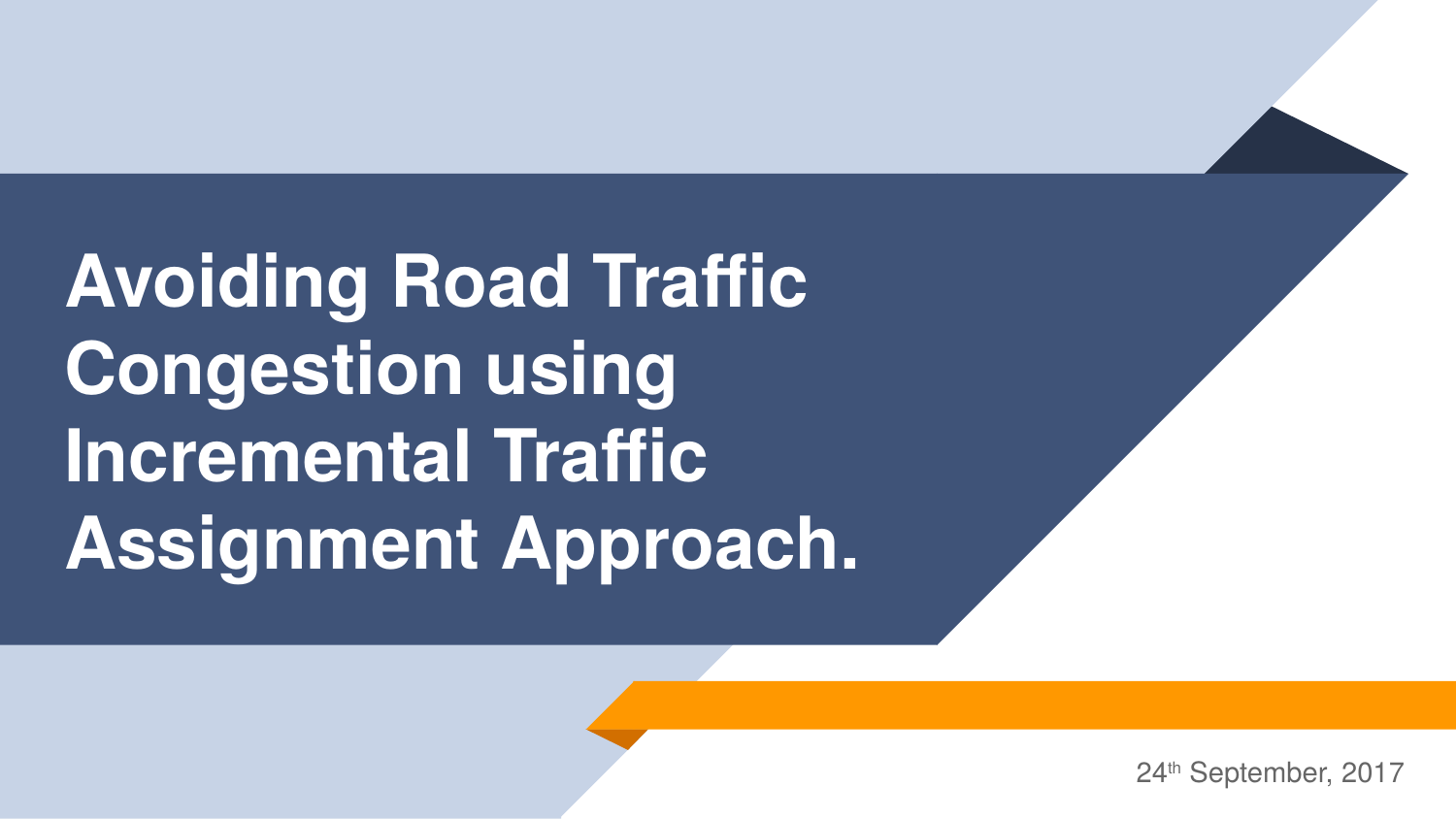

# Avoiding Road Traffic Congestion using Incremental Traffic Assignment Approach.
24th September, 2017